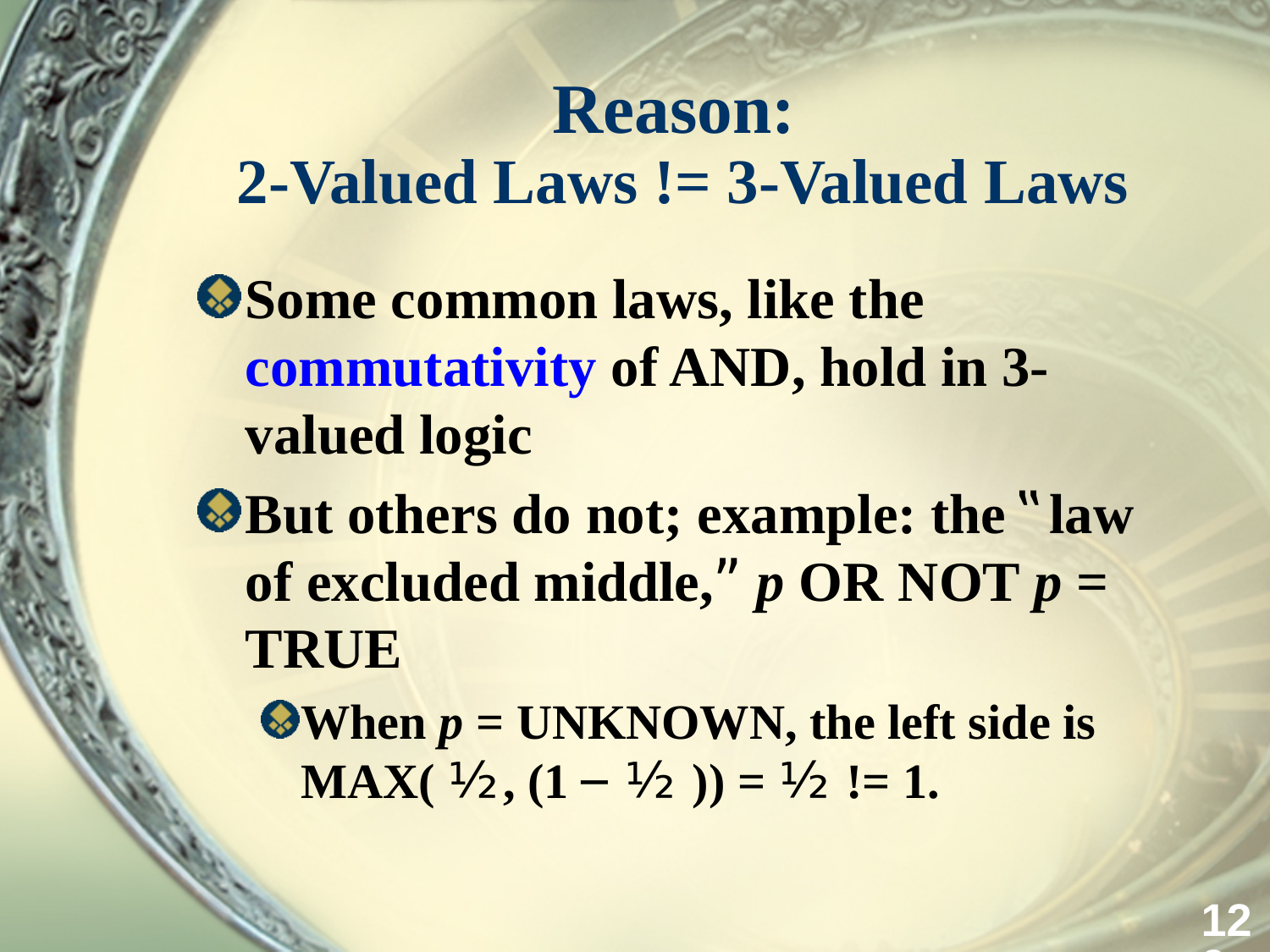

# Reason: 2-Valued Laws != 3-Valued Laws
Some common laws, like the commutativity of AND, hold in 3-valued logic
But others do not; example: the “law of excluded middle,” p OR NOT p = TRUE
When p = UNKNOWN, the left side is  MAX( ½, (1 – ½ )) = ½ != 1.
129